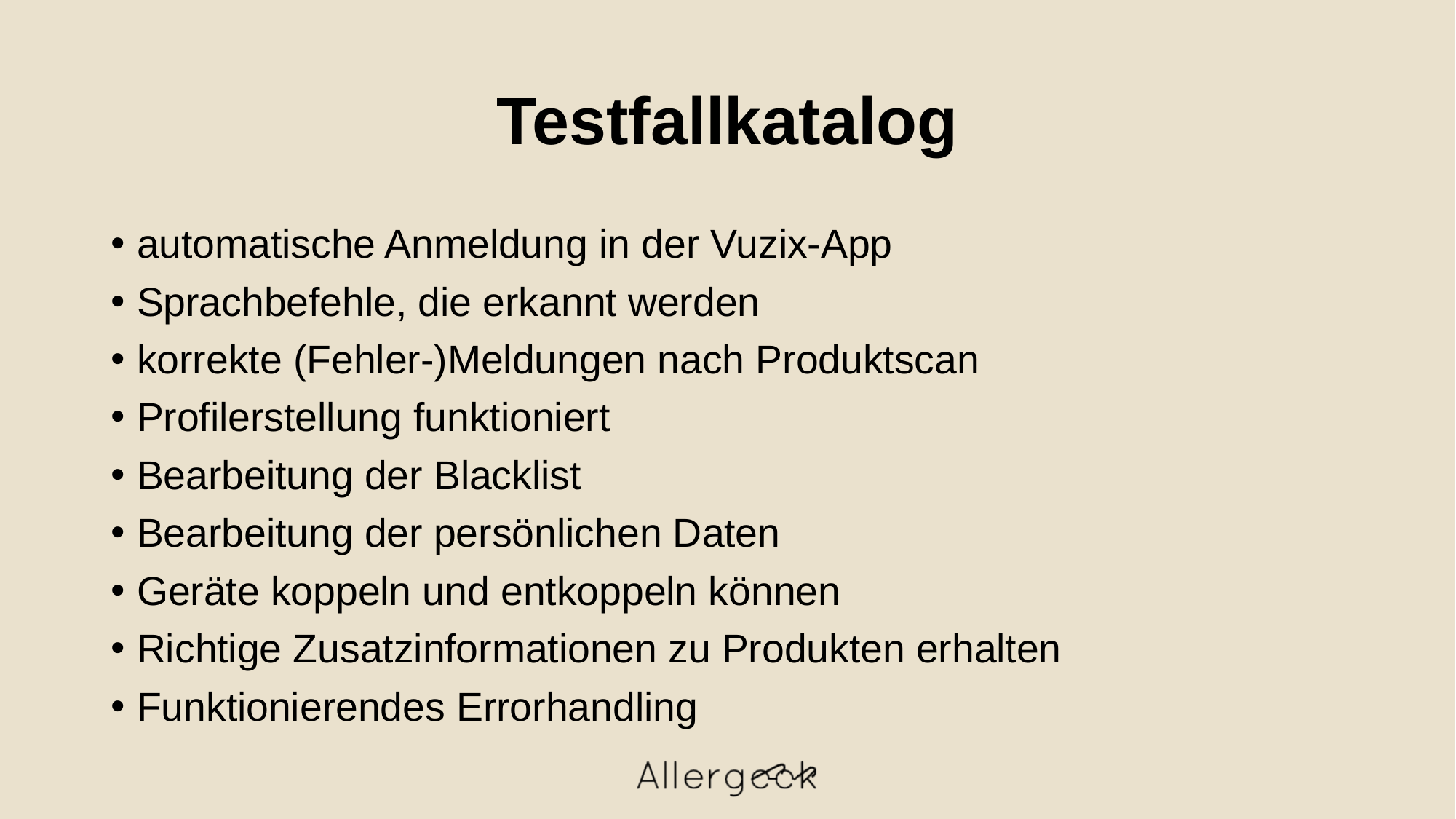

# Testfallkatalog
automatische Anmeldung in der Vuzix-App
Sprachbefehle, die erkannt werden
korrekte (Fehler-)Meldungen nach Produktscan
Profilerstellung funktioniert
Bearbeitung der Blacklist
Bearbeitung der persönlichen Daten
Geräte koppeln und entkoppeln können
Richtige Zusatzinformationen zu Produkten erhalten
Funktionierendes Errorhandling